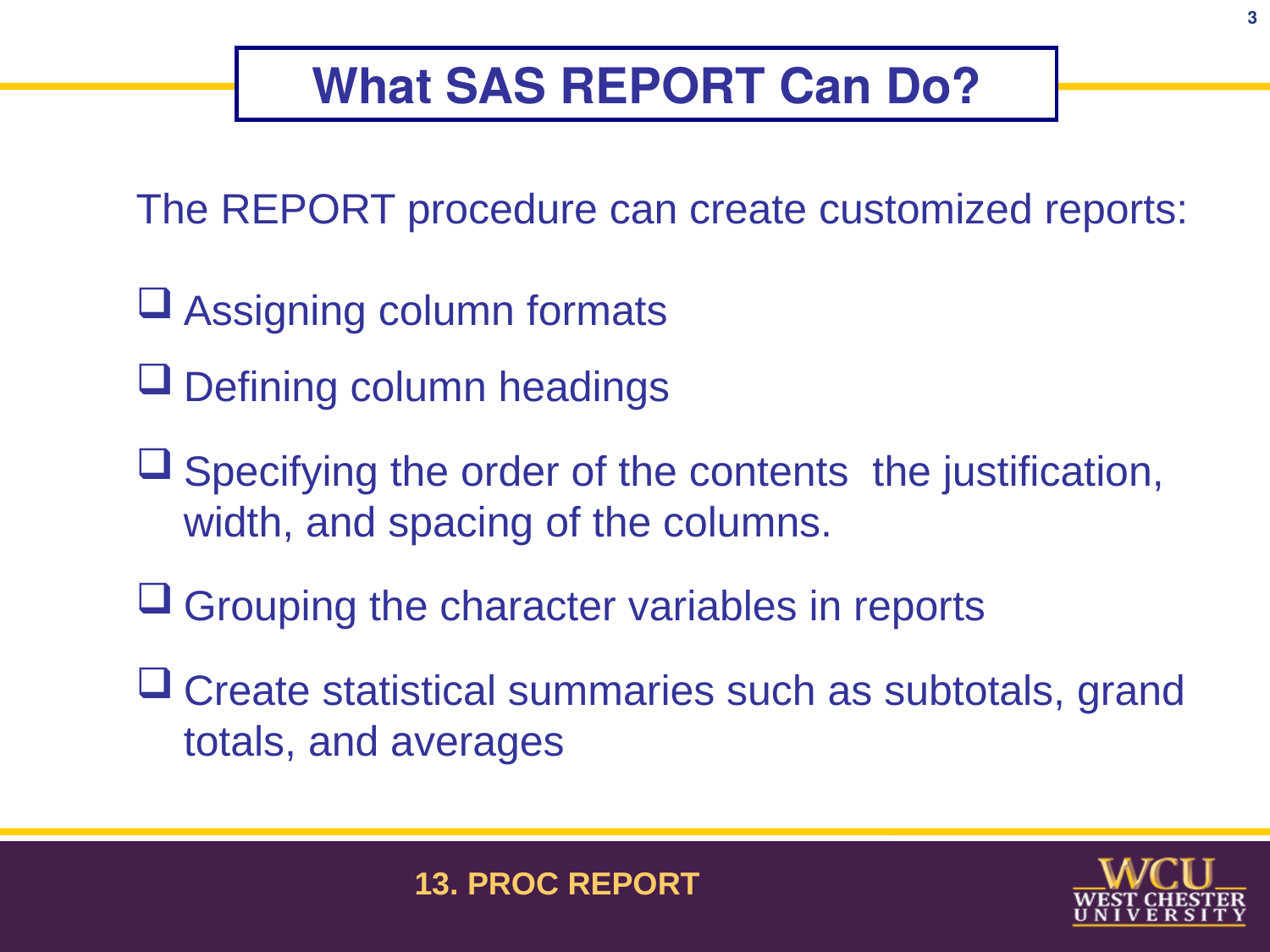

3
What SAS REPORT Can Do?
The REPORT procedure can create customized reports:

Assigning column formats

Defining column headings

Specifying the order of the contents  the justification, width, and spacing of the columns.

Grouping the character variables in reports

Create statistical summaries such as subtotals, grand totals, and averages